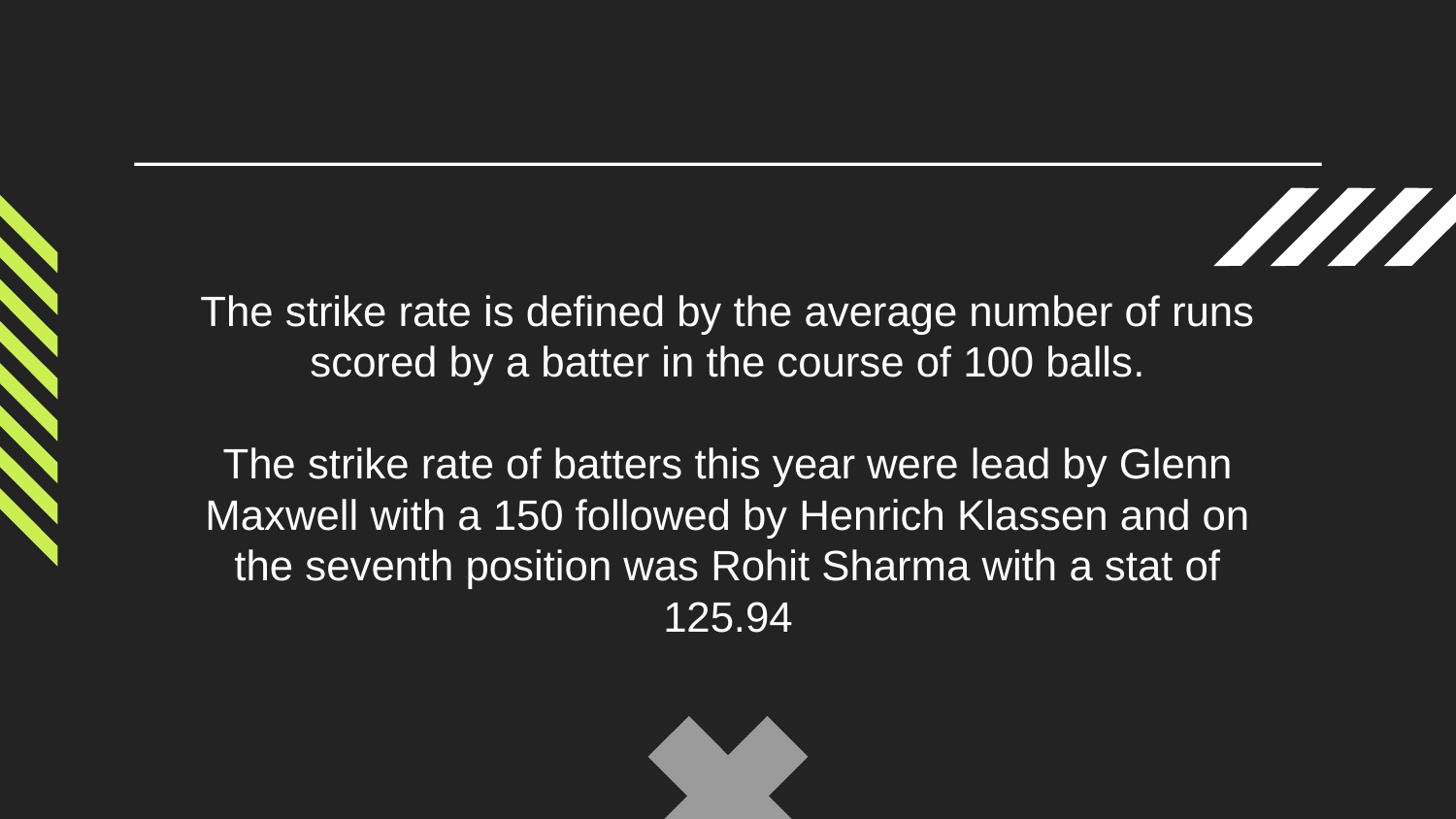

The strike rate is defined by the average number of runs scored by a batter in the course of 100 balls.

The strike rate of batters this year were lead by Glenn Maxwell with a 150 followed by Henrich Klassen and on the seventh position was Rohit Sharma with a stat of 125.94